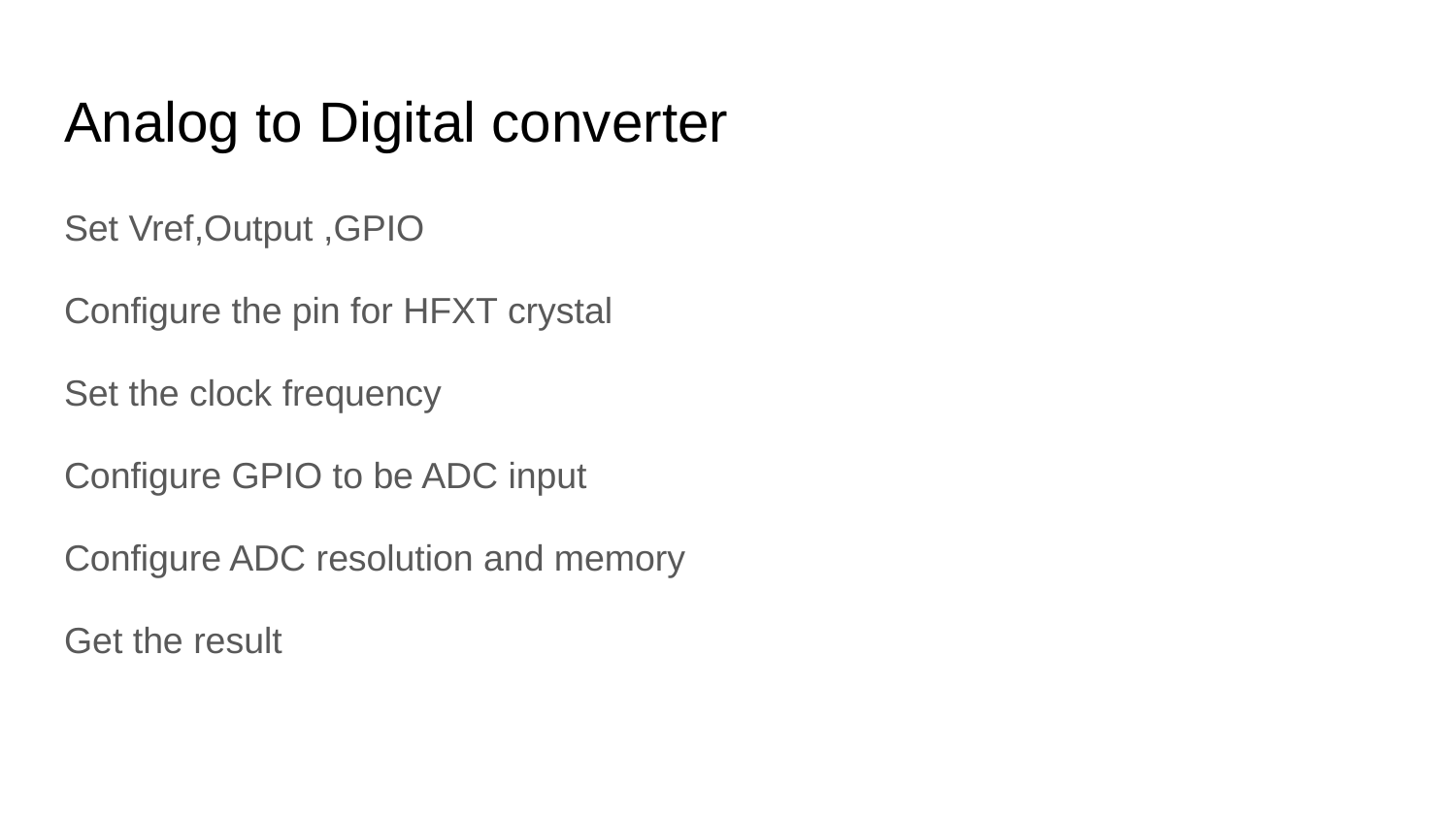

# Analog to Digital converter
Set Vref,Output ,GPIO
Configure the pin for HFXT crystal
Set the clock frequency
Configure GPIO to be ADC input
Configure ADC resolution and memory
Get the result